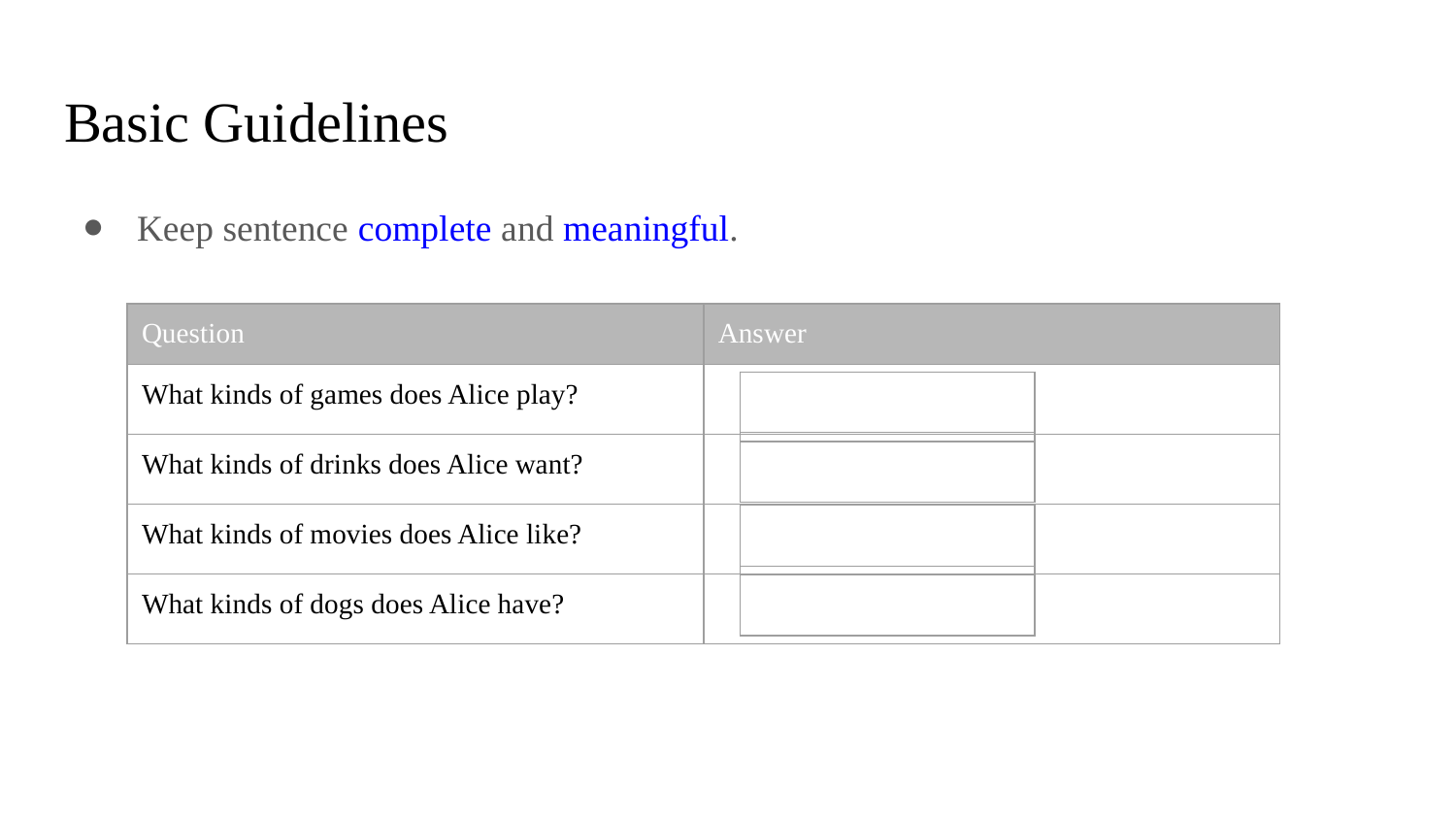

# Basic Guidelines
Keep sentence complete and meaningful.

| Question | Answer |
| --- | --- |
| What kinds of games does Alice play? |  |
| What kinds of drinks does Alice want? |  |
| What kinds of movies does Alice like? |  |
| What kinds of dogs does Alice have? |  |
|  |
| --- |
|  |
| --- |
|  |
| --- |
|  |
| --- |